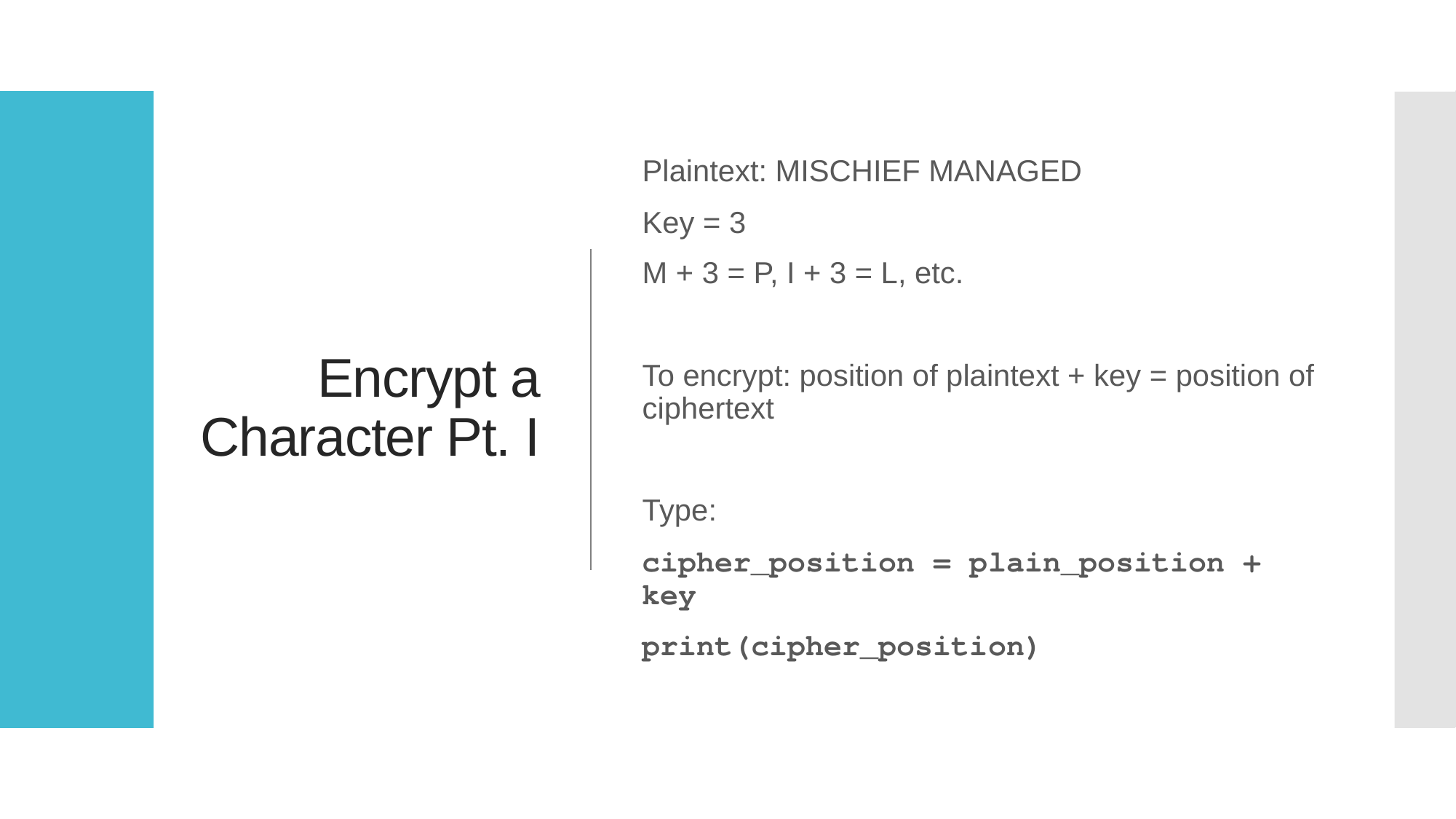

# Encrypt a Character Pt. I
Plaintext: MISCHIEF MANAGED
Key = 3
M + 3 = P, I + 3 = L, etc.

To encrypt: position of plaintext + key = position of ciphertext

Type:
cipher_position = plain_position + key
print(cipher_position)